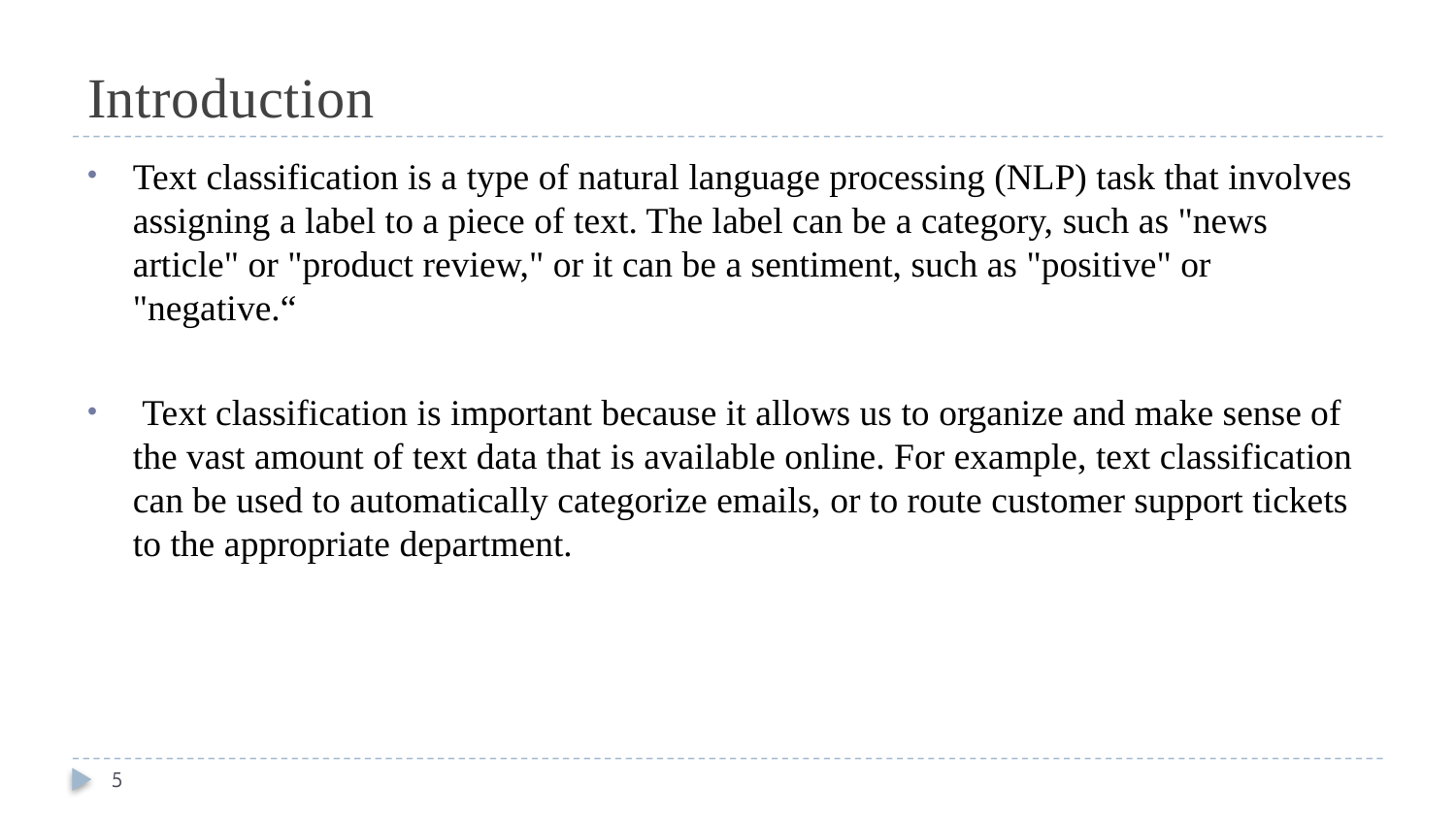

# Introduction
Text classification is a type of natural language processing (NLP) task that involves assigning a label to a piece of text. The label can be a category, such as "news article" or "product review," or it can be a sentiment, such as "positive" or "negative.“

 Text classification is important because it allows us to organize and make sense of the vast amount of text data that is available online. For example, text classification can be used to automatically categorize emails, or to route customer support tickets to the appropriate department.

5